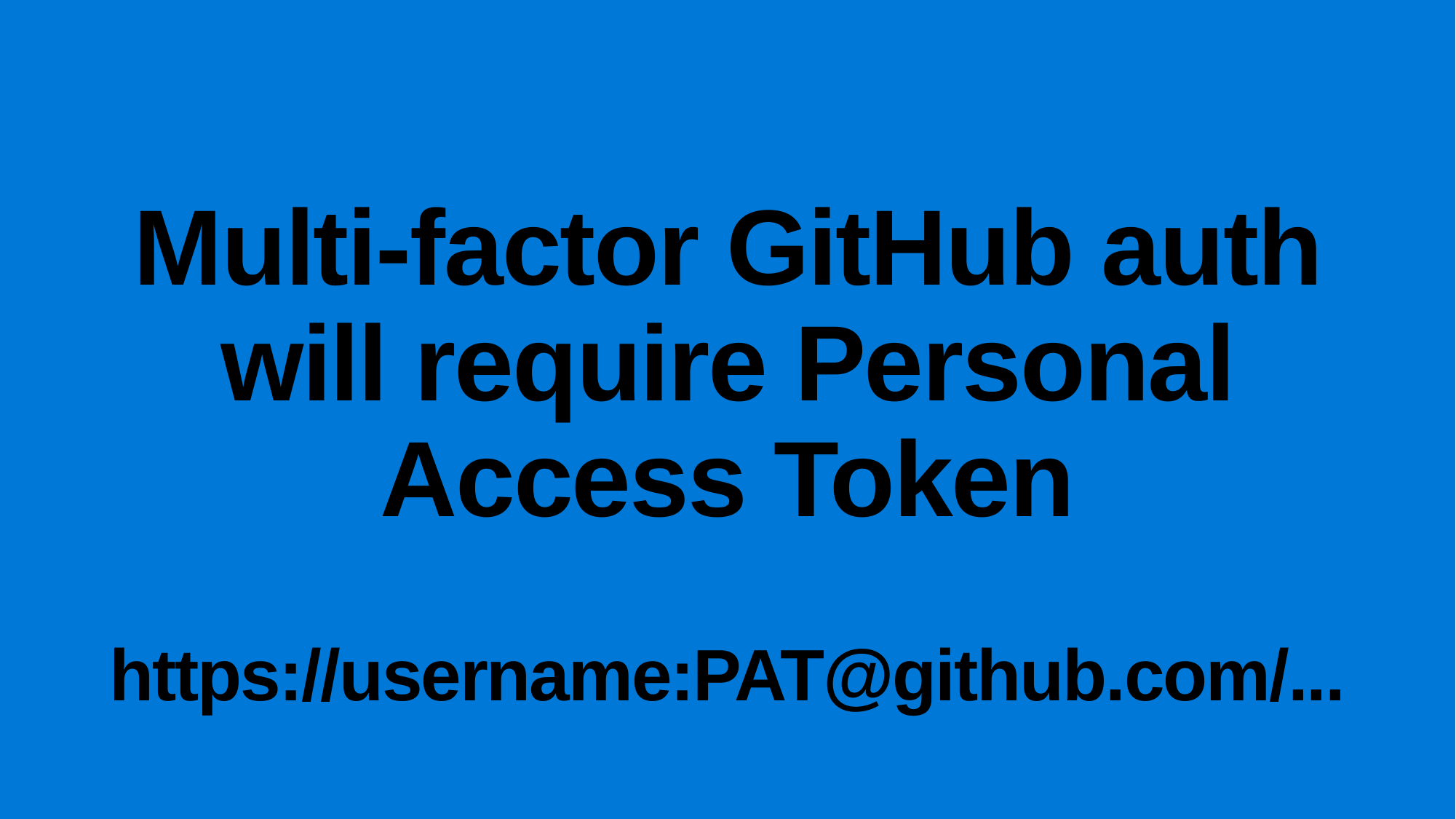

# Multi-factor GitHub auth will require Personal Access Token https://username:PAT@github.com/...